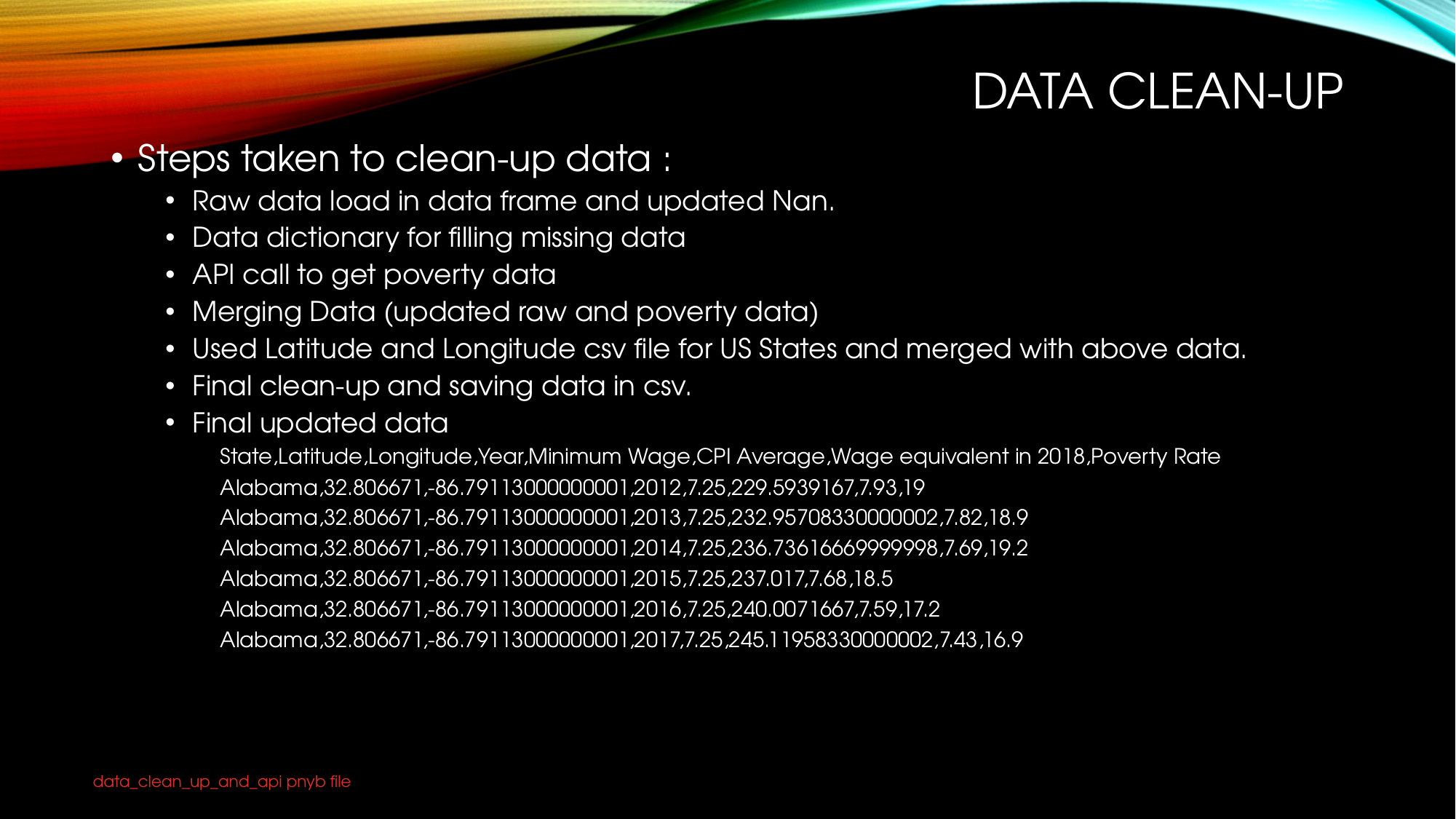

# Data clean-up
Steps taken to clean-up data :
Raw data load in data frame and updated Nan.
Data dictionary for filling missing data
API call to get poverty data
Merging Data (updated raw and poverty data)
Used Latitude and Longitude csv file for US States and merged with above data.
Final clean-up and saving data in csv.
Final updated data
State,Latitude,Longitude,Year,Minimum Wage,CPI Average,Wage equivalent in 2018,Poverty Rate
Alabama,32.806671,-86.79113000000001,2012,7.25,229.5939167,7.93,19
Alabama,32.806671,-86.79113000000001,2013,7.25,232.95708330000002,7.82,18.9
Alabama,32.806671,-86.79113000000001,2014,7.25,236.73616669999998,7.69,19.2
Alabama,32.806671,-86.79113000000001,2015,7.25,237.017,7.68,18.5
Alabama,32.806671,-86.79113000000001,2016,7.25,240.0071667,7.59,17.2
Alabama,32.806671,-86.79113000000001,2017,7.25,245.11958330000002,7.43,16.9

data_clean_up_and_api pnyb file